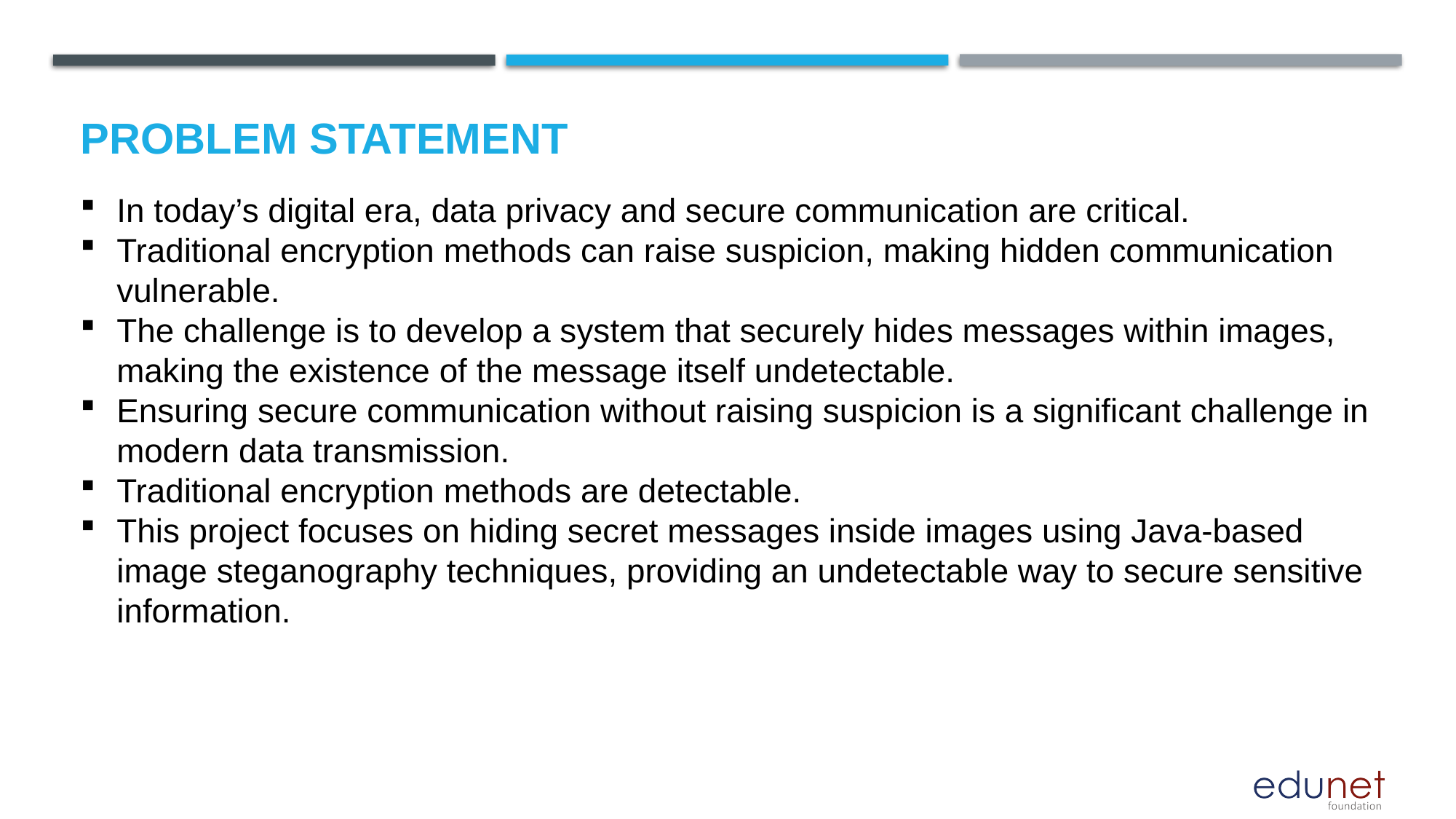

# Problem Statement
In today’s digital era, data privacy and secure communication are critical.
Traditional encryption methods can raise suspicion, making hidden communication vulnerable.
The challenge is to develop a system that securely hides messages within images, making the existence of the message itself undetectable.
Ensuring secure communication without raising suspicion is a significant challenge in modern data transmission.
Traditional encryption methods are detectable.
This project focuses on hiding secret messages inside images using Java-based image steganography techniques, providing an undetectable way to secure sensitive information.